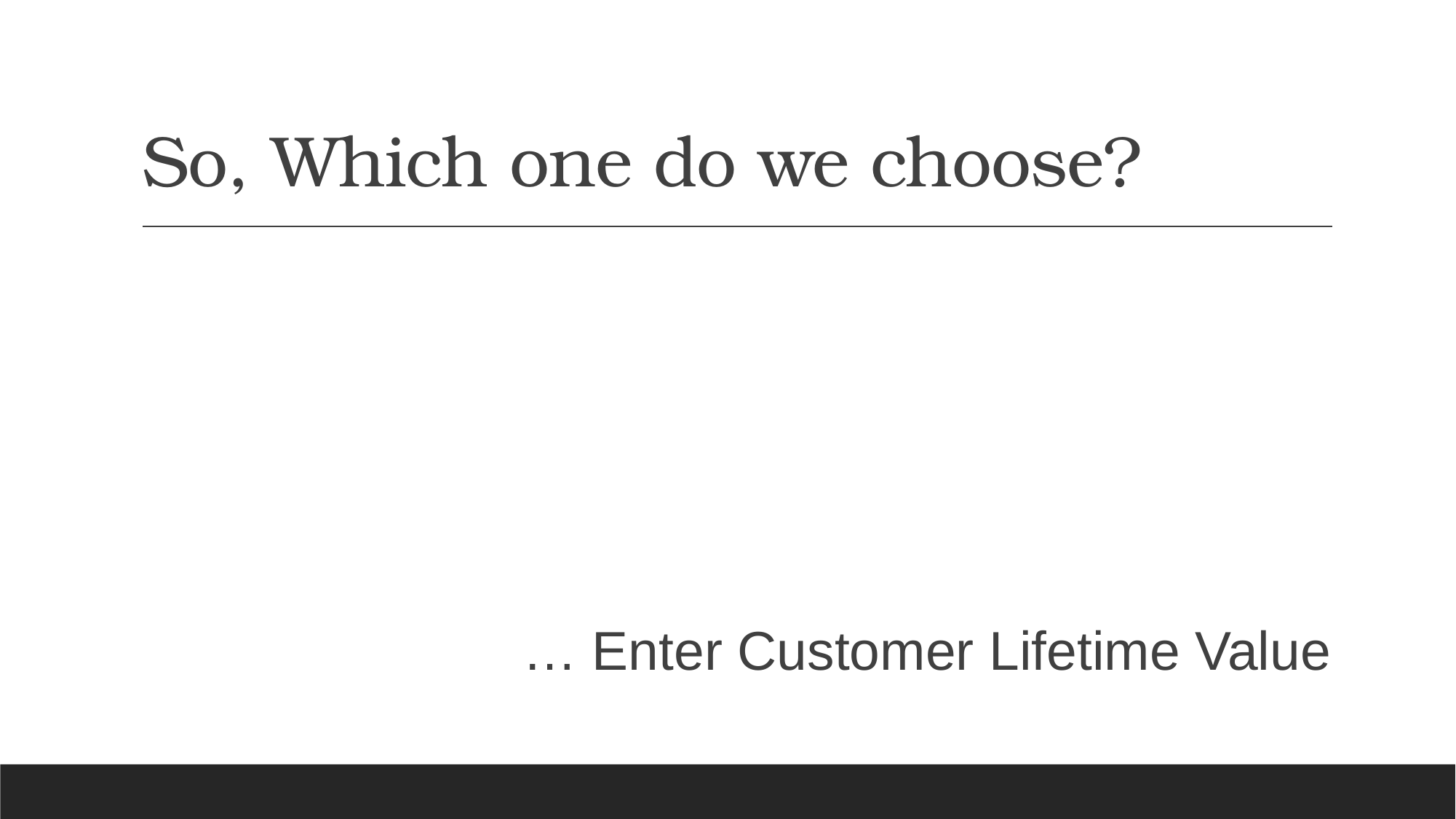

# So, Which one do we choose?

… Enter Customer Lifetime Value